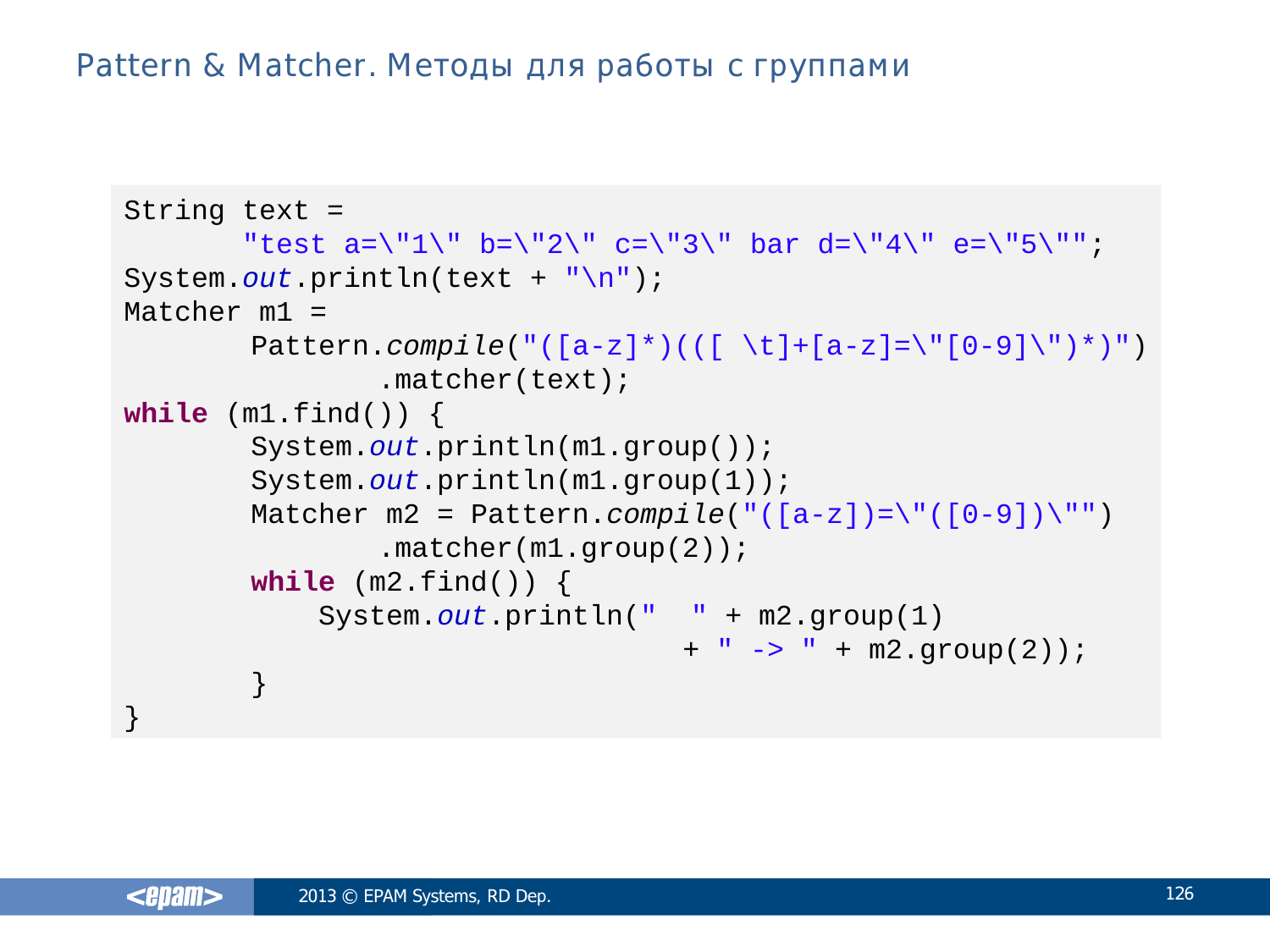

# Pattern & Matcher. Методы для работы с группами
String text =
       "test a=\"1\" b=\"2\" c=\"3\" bar d=\"4\" e=\"5\"";
System.out.println(text + "\n");
Matcher m1 =
	Pattern.compile("([a-z]*)(([ \t]+[a-z]=\"[0-9]\")*)")
		.matcher(text);
while (m1.find()) {
	System.out.println(m1.group());
	System.out.println(m1.group(1));
	Matcher m2 = Pattern.compile("([a-z])=\"([0-9])\"")
		.matcher(m1.group(2));
	while (m2.find()) {
  	    System.out.println("  " + m2.group(1)
				   + " -> " + m2.group(2));
	}
}
126
2013 © EPAM Systems, RD Dep.